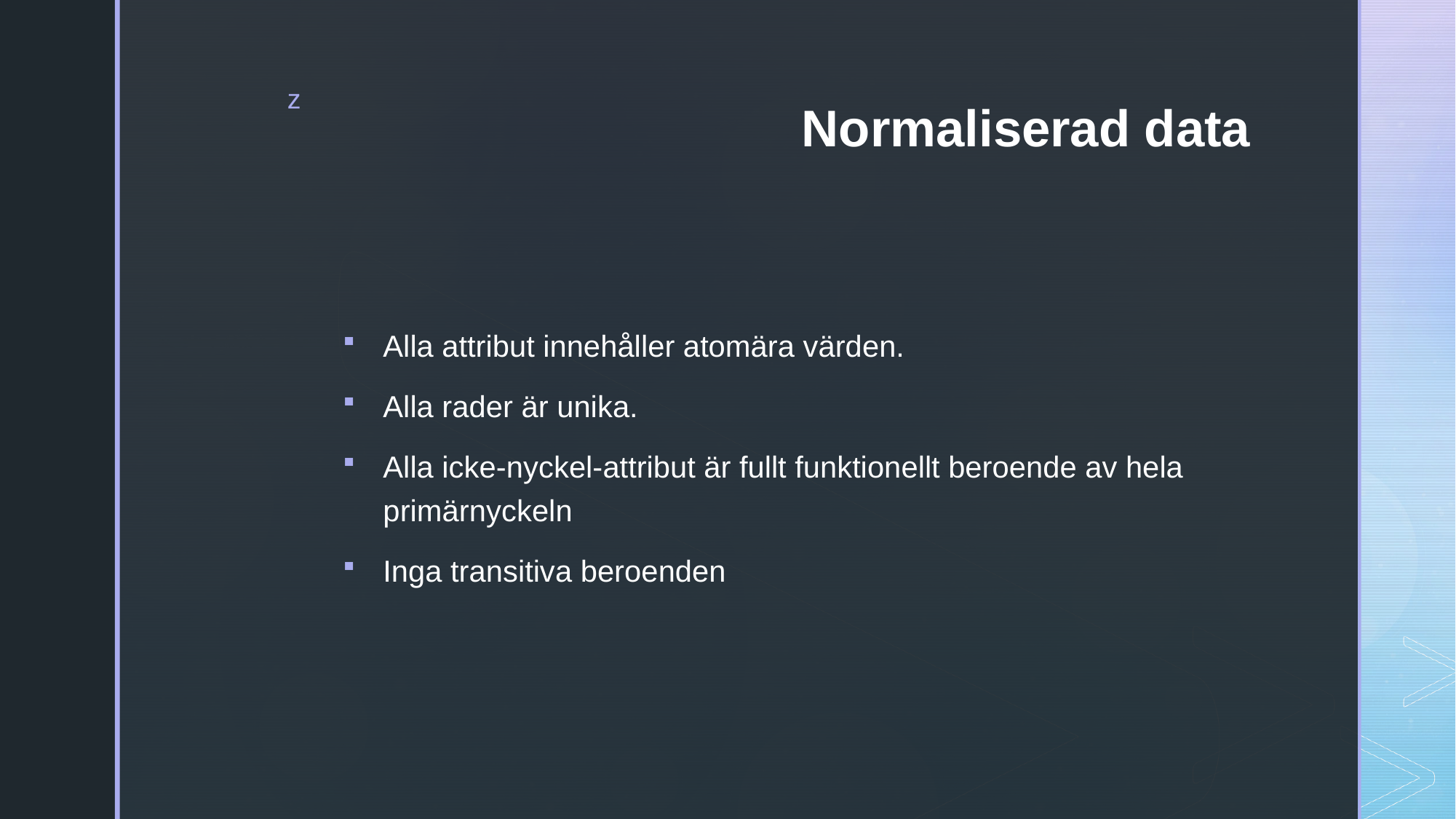

# Normaliserad data
Alla attribut innehåller atomära värden.
Alla rader är unika.
Alla icke-nyckel-attribut är fullt funktionellt beroende av hela primärnyckeln
Inga transitiva beroenden